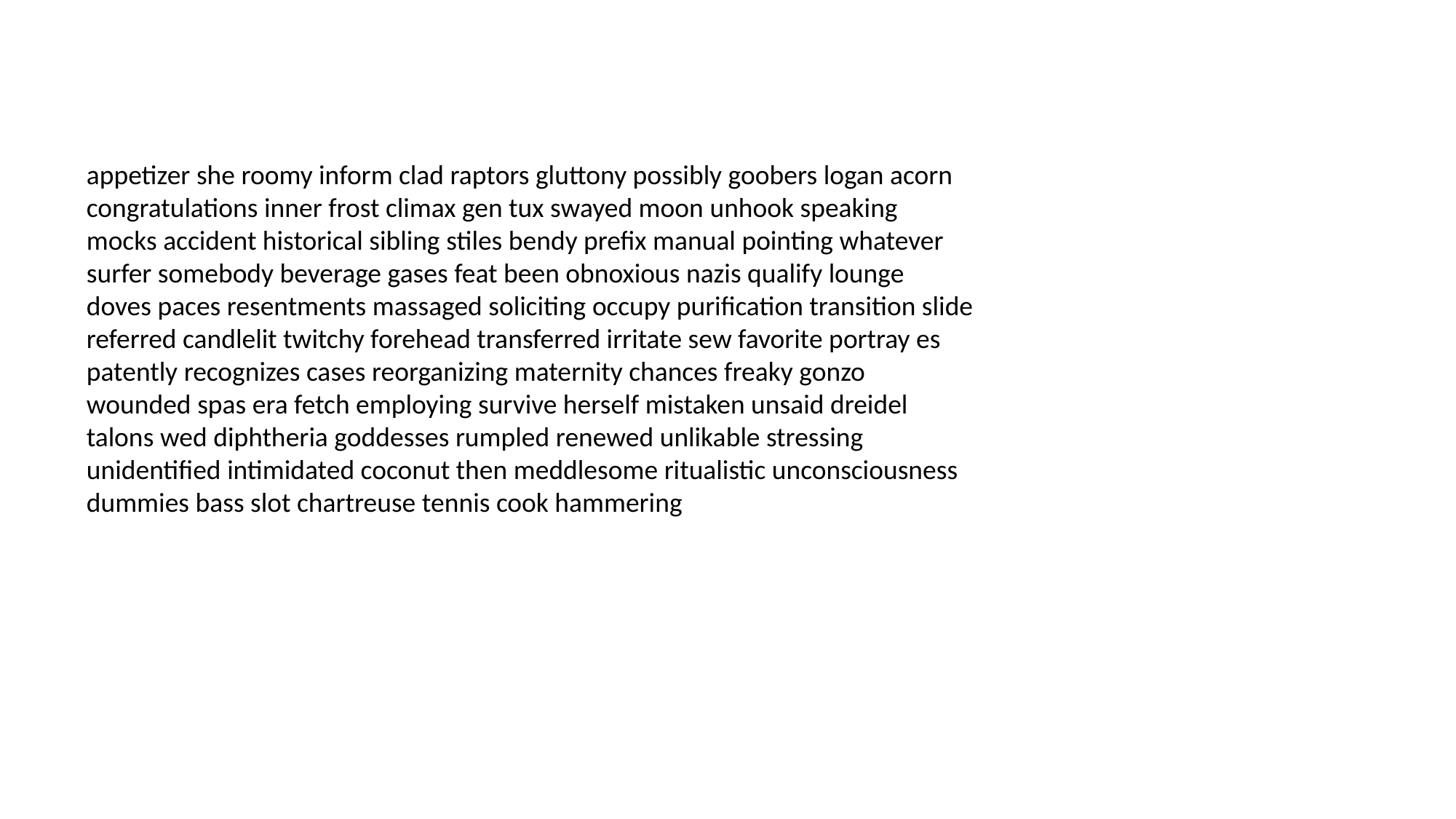

#
appetizer she roomy inform clad raptors gluttony possibly goobers logan acorn congratulations inner frost climax gen tux swayed moon unhook speaking mocks accident historical sibling stiles bendy prefix manual pointing whatever surfer somebody beverage gases feat been obnoxious nazis qualify lounge doves paces resentments massaged soliciting occupy purification transition slide referred candlelit twitchy forehead transferred irritate sew favorite portray es patently recognizes cases reorganizing maternity chances freaky gonzo wounded spas era fetch employing survive herself mistaken unsaid dreidel talons wed diphtheria goddesses rumpled renewed unlikable stressing unidentified intimidated coconut then meddlesome ritualistic unconsciousness dummies bass slot chartreuse tennis cook hammering